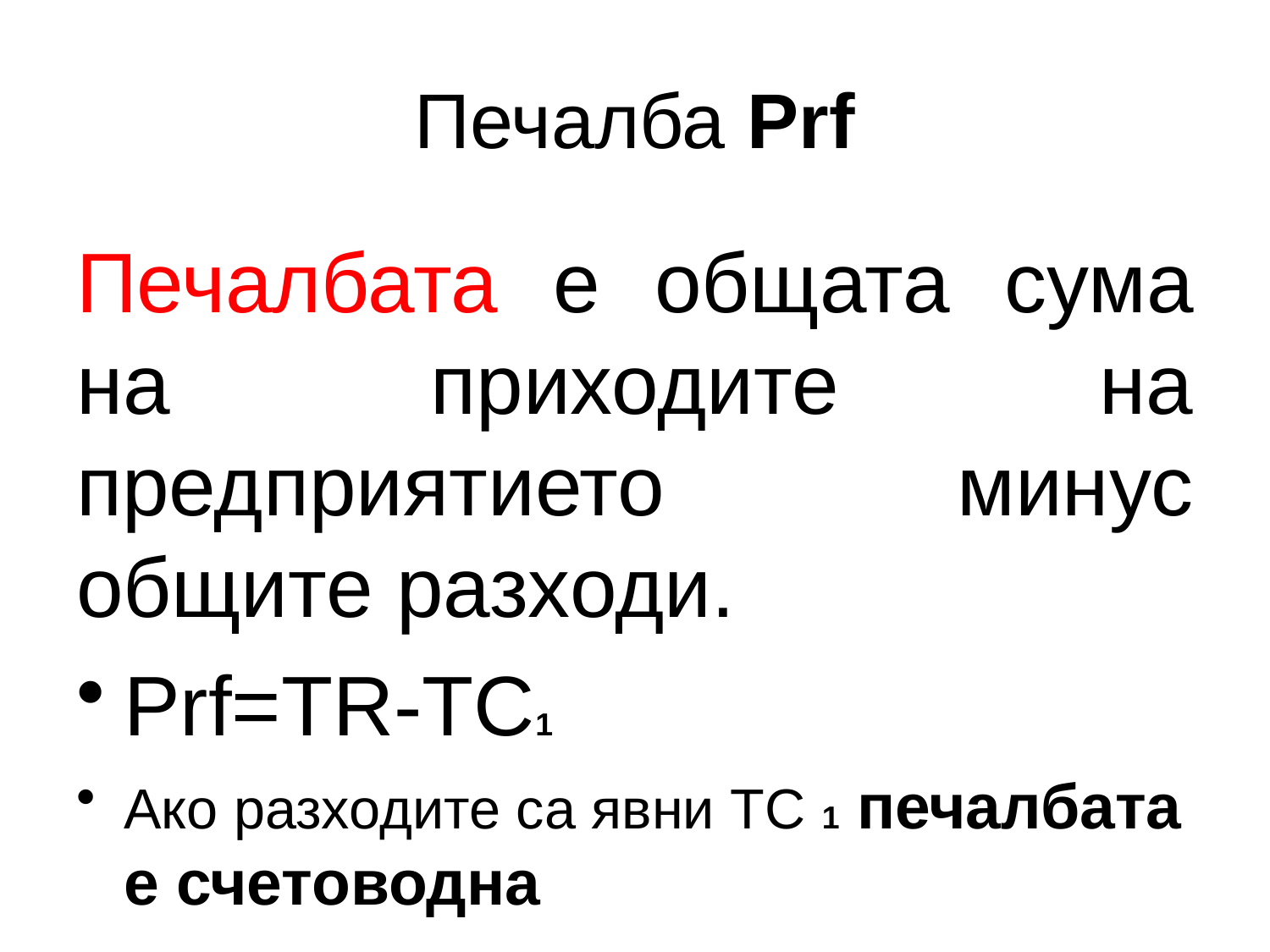

# Печалба Prf
Печалбата е общата сума на приходите на предприятието минус общите разходи.
Prf=TR-TC1
Ако разходите са явни ТС 1  печалбата е счетоводна